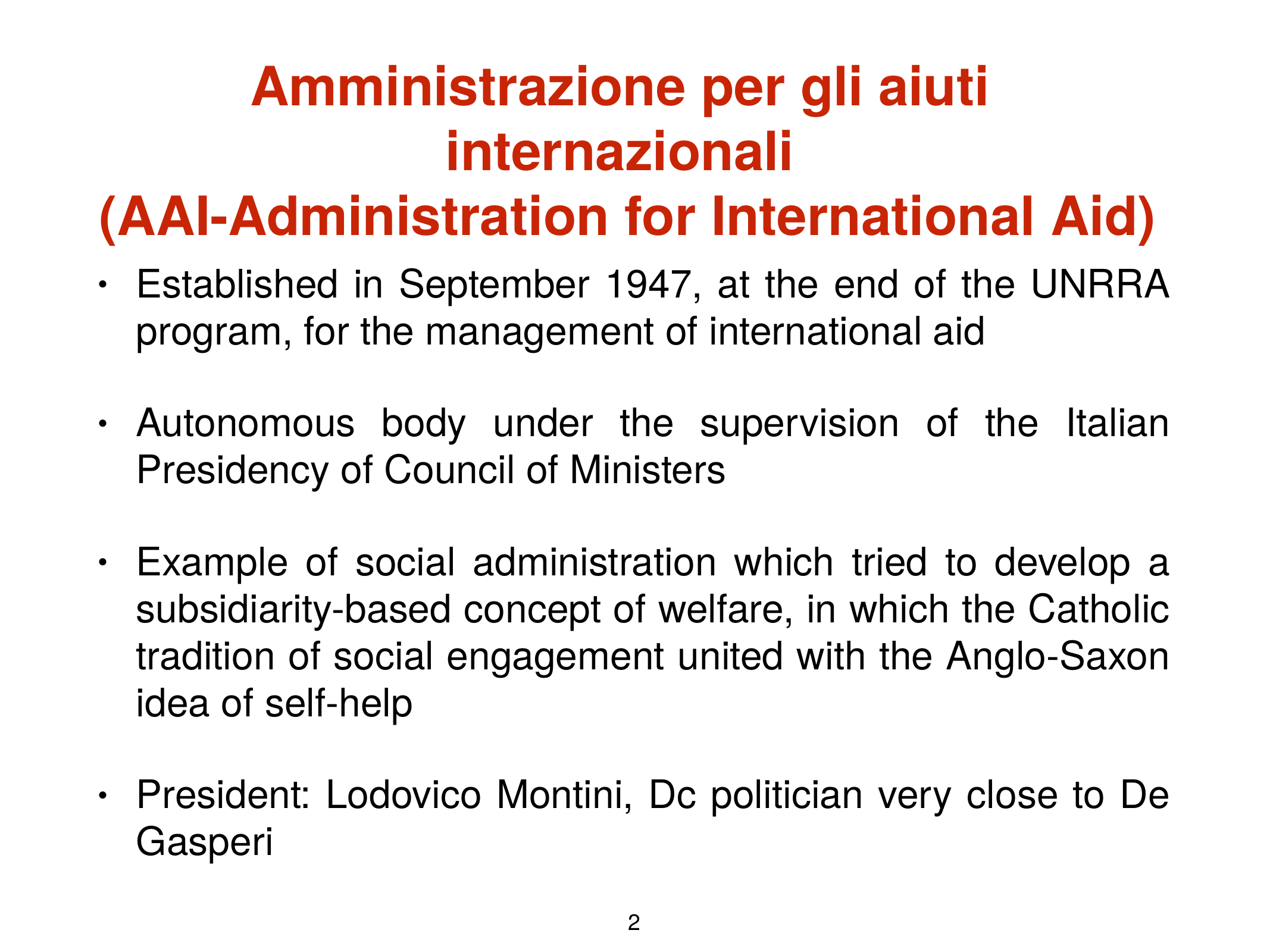

# Amministrazione per gli aiuti internazionali (AAI-Administration for International Aid)
Established in September 1947, at the end of the UNRRA program, for the management of international aid
Autonomous body under the supervision of the Italian Presidency of Council of Ministers
Example of social administration which tried to develop a subsidiarity-based concept of welfare, in which the Catholic tradition of social engagement united with the Anglo-Saxon idea of self-help
President: Lodovico Montini, Dc politician very close to De Gasperi